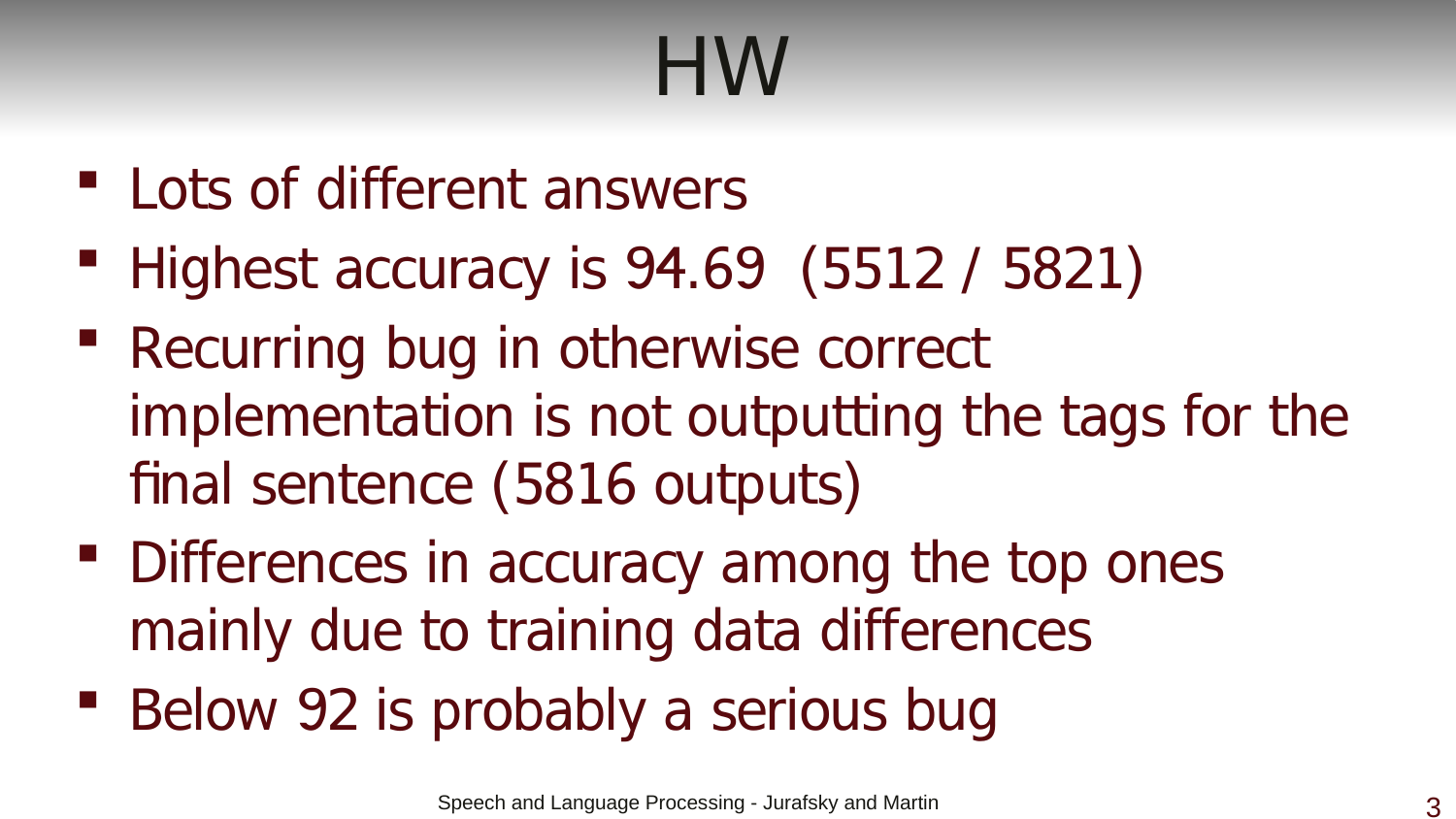

# HW
Lots of different answers
Highest accuracy is 94.69  (5512 / 5821)
Recurring bug in otherwise correct implementation is not outputting the tags for the final sentence (5816 outputs)
Differences in accuracy among the top ones mainly due to training data differences
Below 92 is probably a serious bug
                                         Speech and Language Processing - Jurafsky and Martin
3